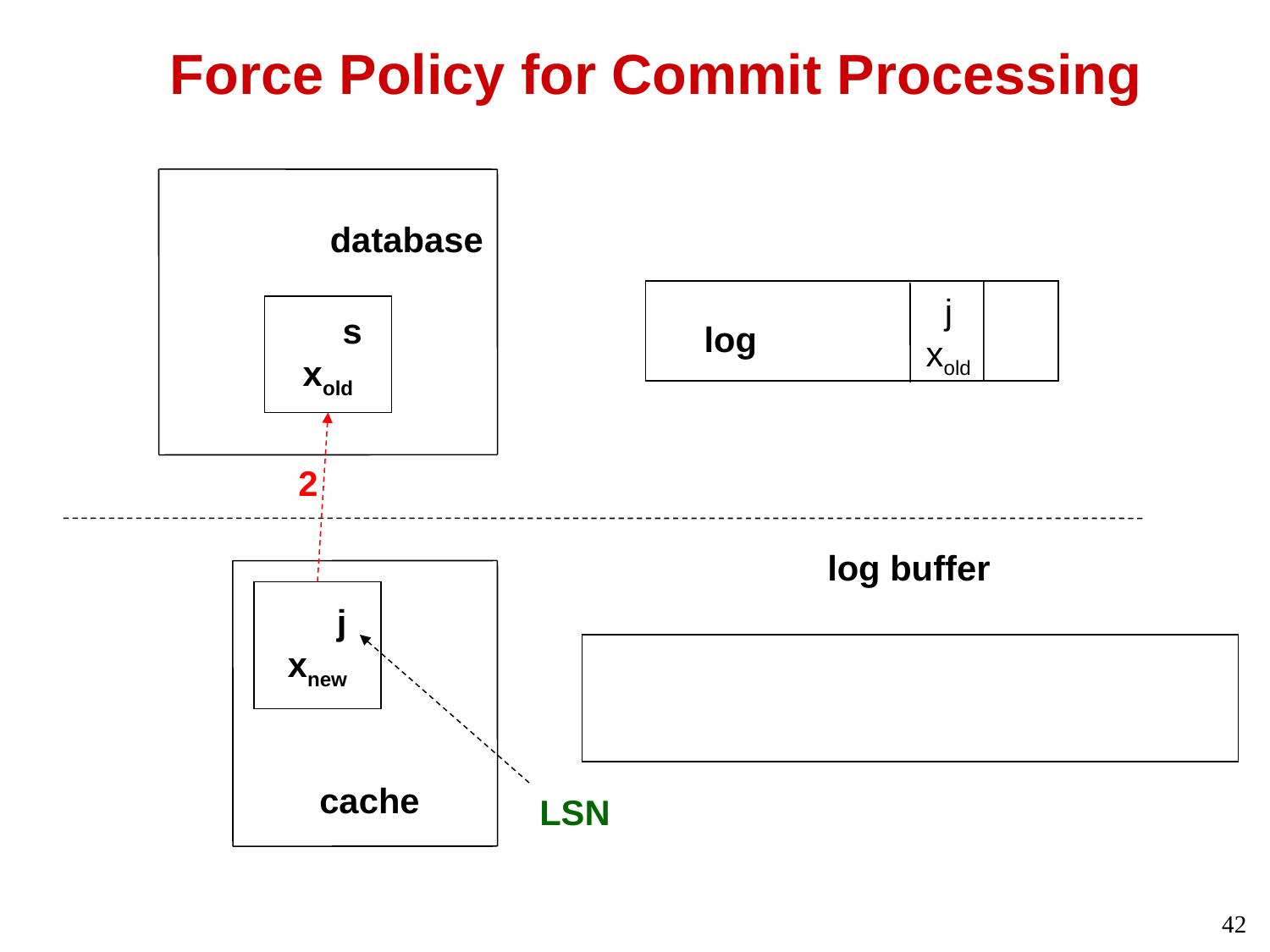

# Force Policy for Commit Processing

database

j
xold
log
        s
xold

2

log buffer

        j
xnew

cache
LSN

42